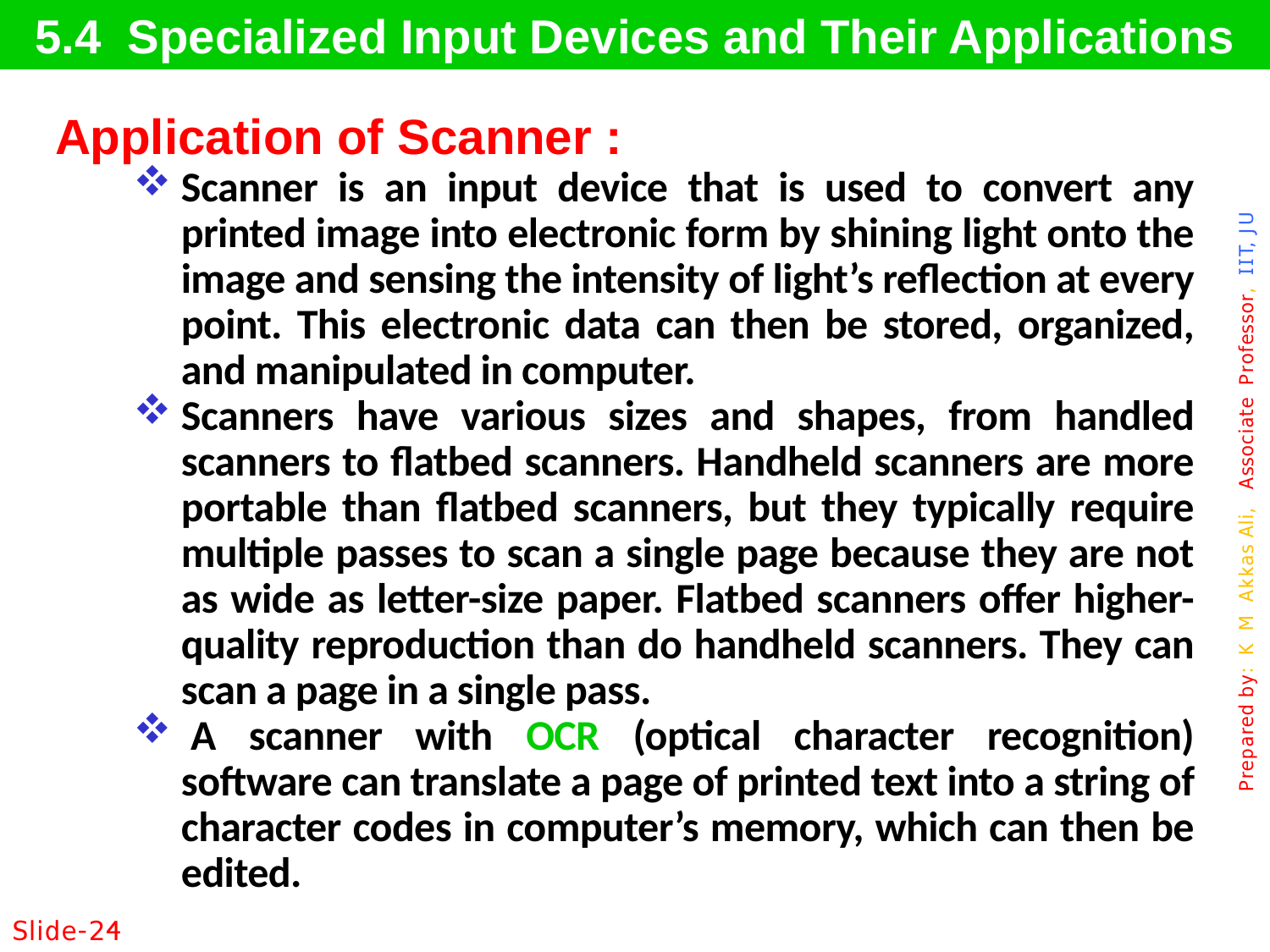

5.4  Specialized Input Devices and Their Applications
Application of Scanner :
Scanner is an input device that is used to convert any printed image into electronic form by shining light onto the image and sensing the intensity of light’s reflection at every point. This electronic data can then be stored, organized, and manipulated in computer.
Scanners have various sizes and shapes, from handled scanners to flatbed scanners. Handheld scanners are more portable than flatbed scanners, but they typically require multiple passes to scan a single page because they are not as wide as letter-size paper. Flatbed scanners offer higher-quality reproduction than do handheld scanners. They can scan a page in a single pass.
 A scanner with OCR (optical character recognition) software can translate a page of printed text into a string of character codes in computer’s memory, which can then be edited.
Slide-24